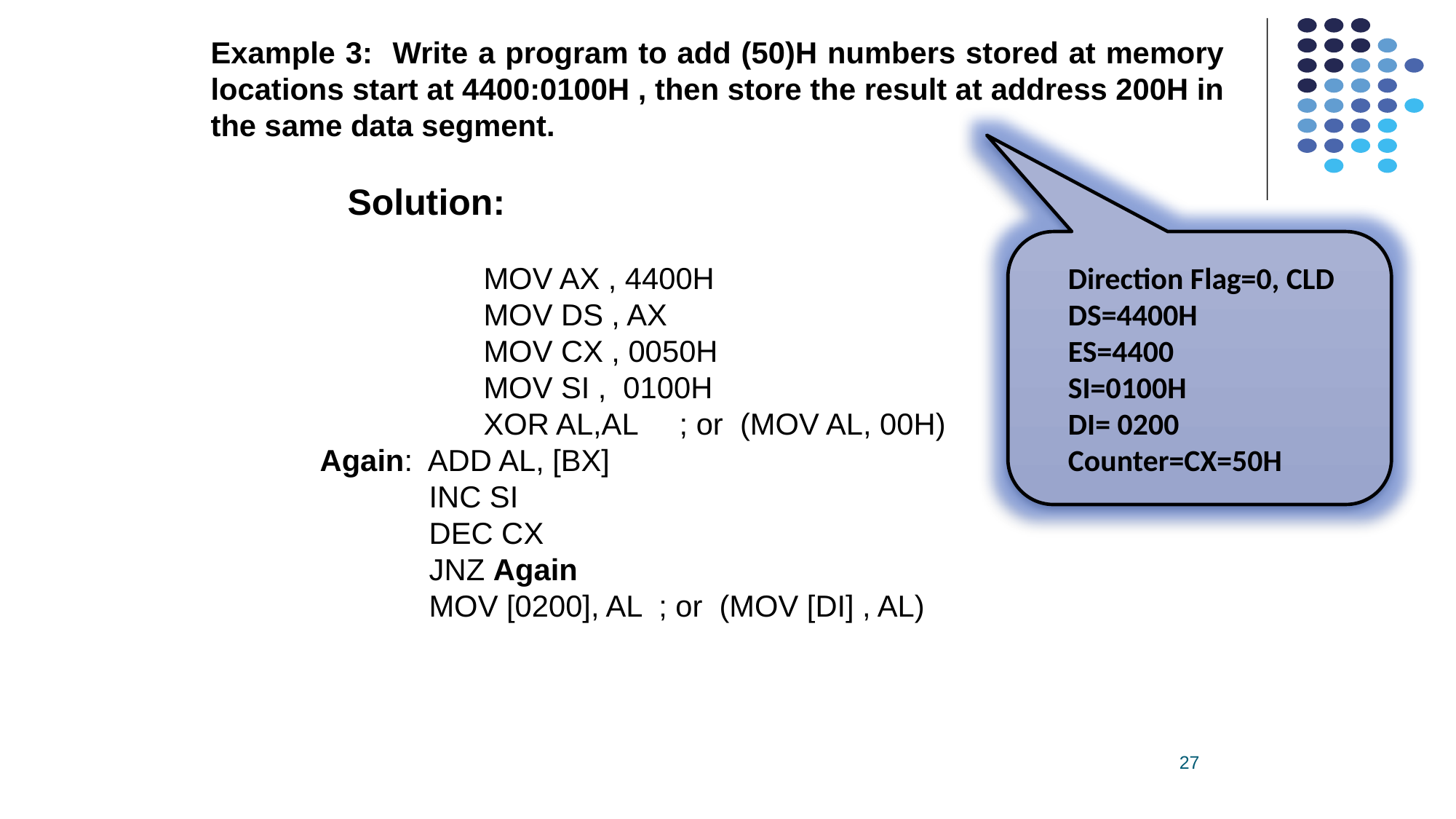

Example 3:  Write a program to add (50)H numbers stored at memory locations start at 4400:0100H , then store the result at address 200H in the same data segment.

Solution:

	MOV AX , 4400H
	MOV DS , AX
	MOV CX , 0050H
	MOV SI ,  0100H
	XOR AL,AL     ; or  (MOV AL, 00H)
Again:  ADD AL, [BX]
	INC SI
	DEC CX
	JNZ Again
	MOV [0200], AL  ; or  (MOV [DI] , AL)

Direction Flag=0, CLD
DS=4400H
ES=4400
SI=0100H
DI= 0200
Counter=CX=50H
27